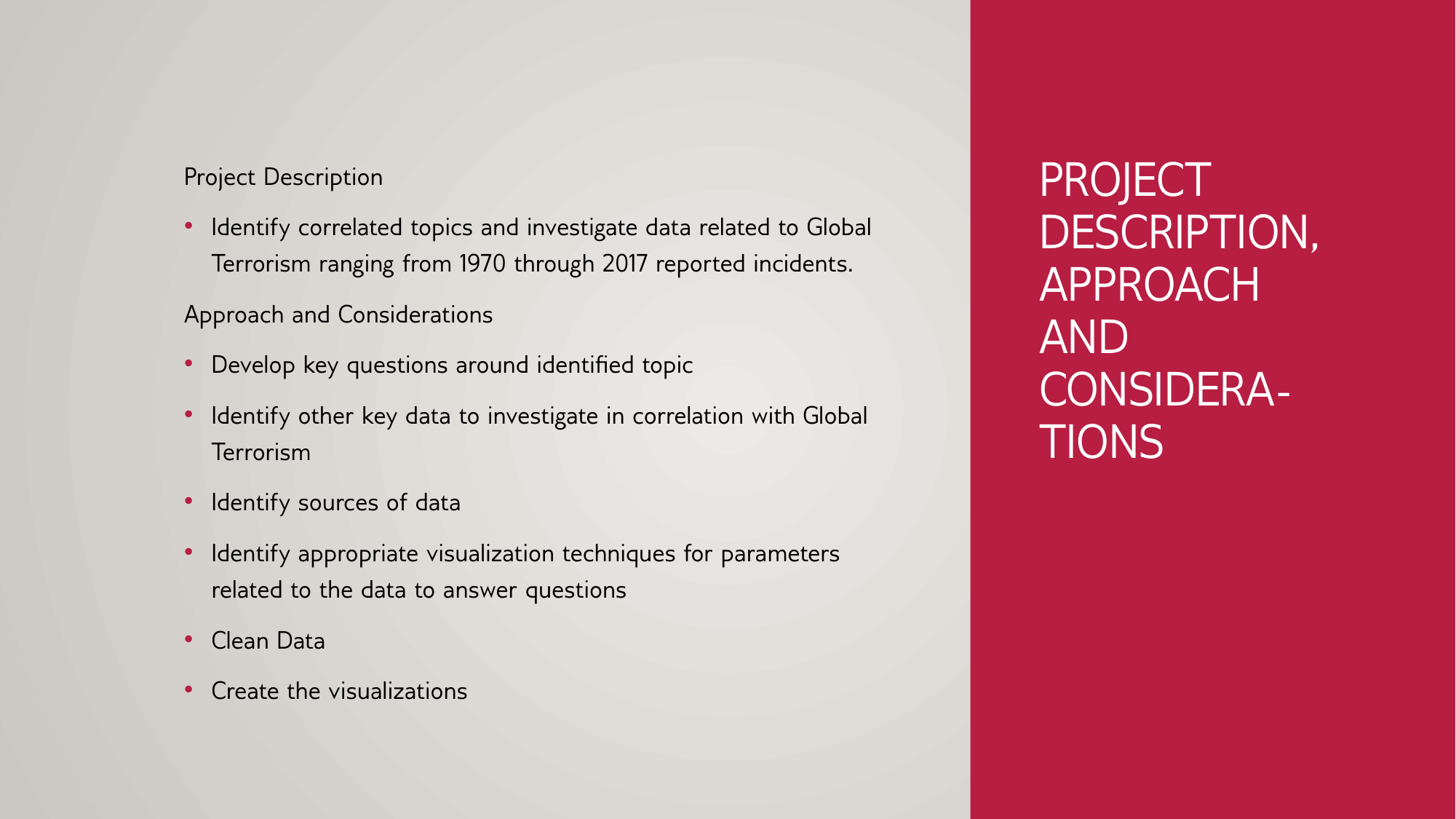

Project Description
Identify correlated topics and investigate data related to Global Terrorism ranging from 1970 through 2017 reported incidents.
Approach and Considerations
Develop key questions around identified topic
Identify other key data to investigate in correlation with Global Terrorism
Identify sources of data
Identify appropriate visualization techniques for parameters related to the data to answer questions
Clean Data
Create the visualizations
# Project Description,  Approach and considera-tions